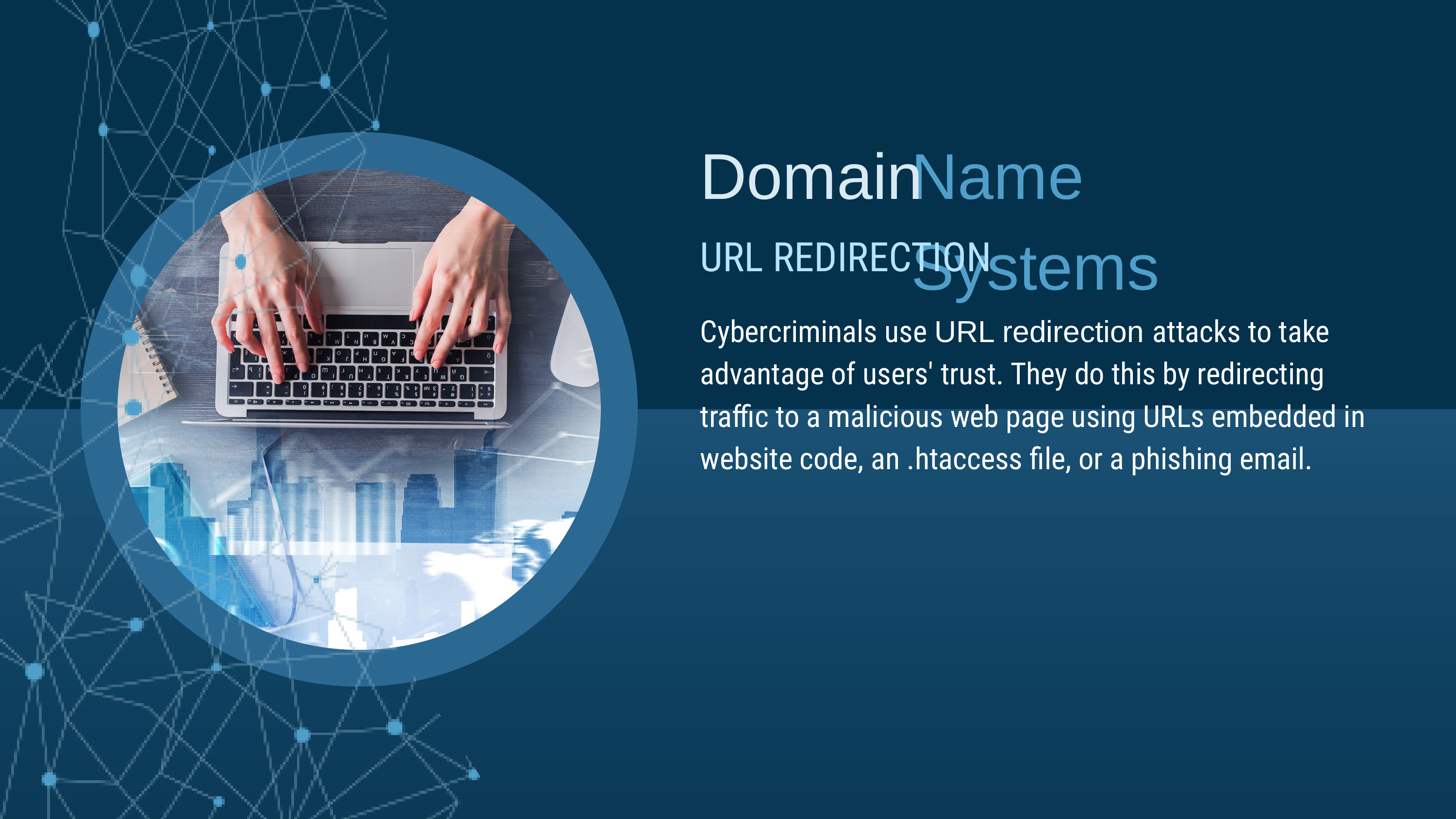

Domain
Name Systems

URL REDIRECTION
Cybercriminals use URL redirection attacks to take advantage of users' trust. They do this by redirecting traffic to a malicious web page using URLs embedded in website code, an .htaccess file, or a phishing email.